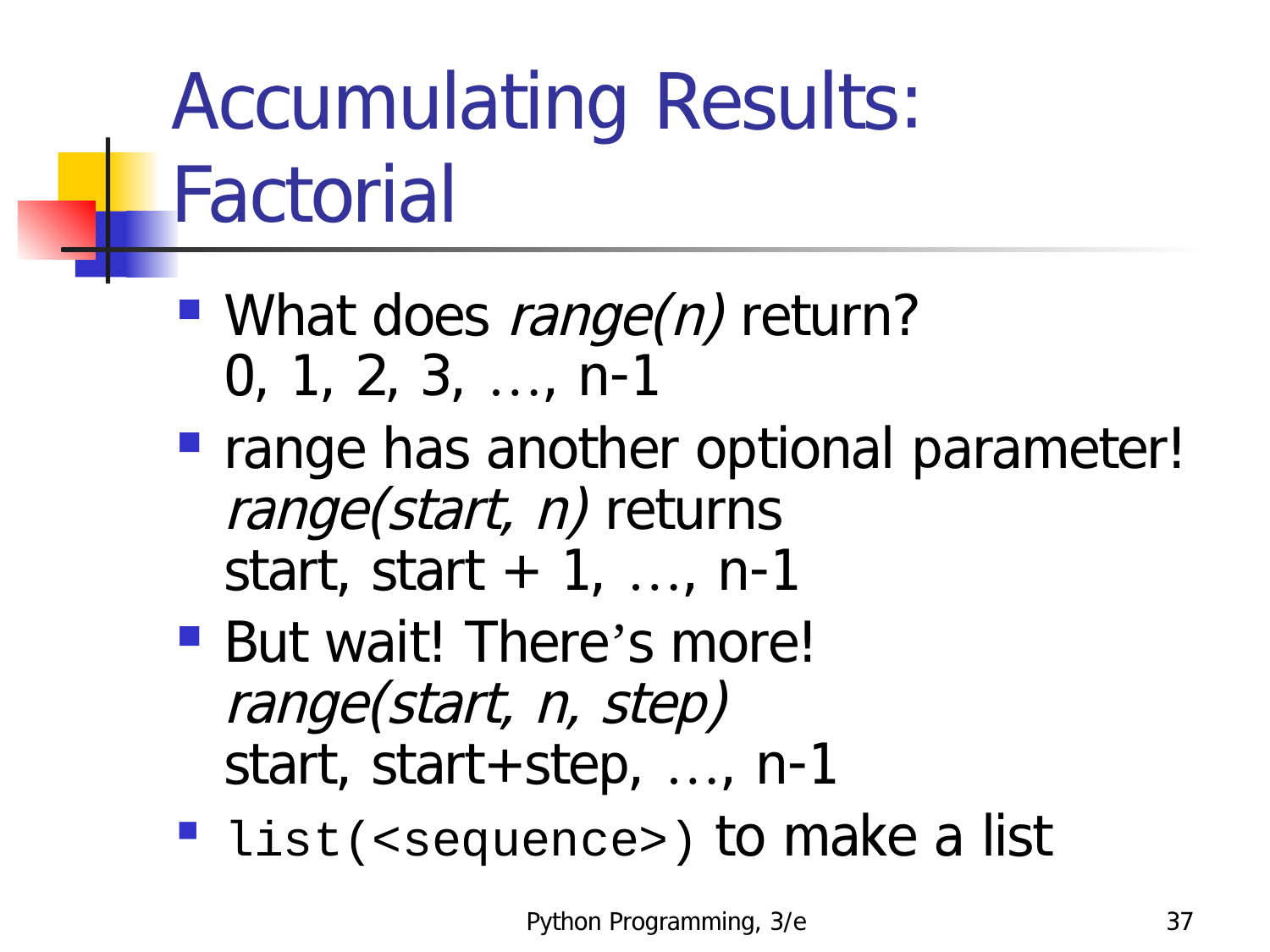

# Accumulating Results: Factorial
What does range(n) return?
0, 1, 2, 3, …, n-1
range has another optional parameter! range(start, n) returns
start, start + 1, …, n-1
But wait! There’s more!
range(start, n, step)
start, start+step, …, n-1
list(<sequence>) to make a list
Python Programming, 3/e
37